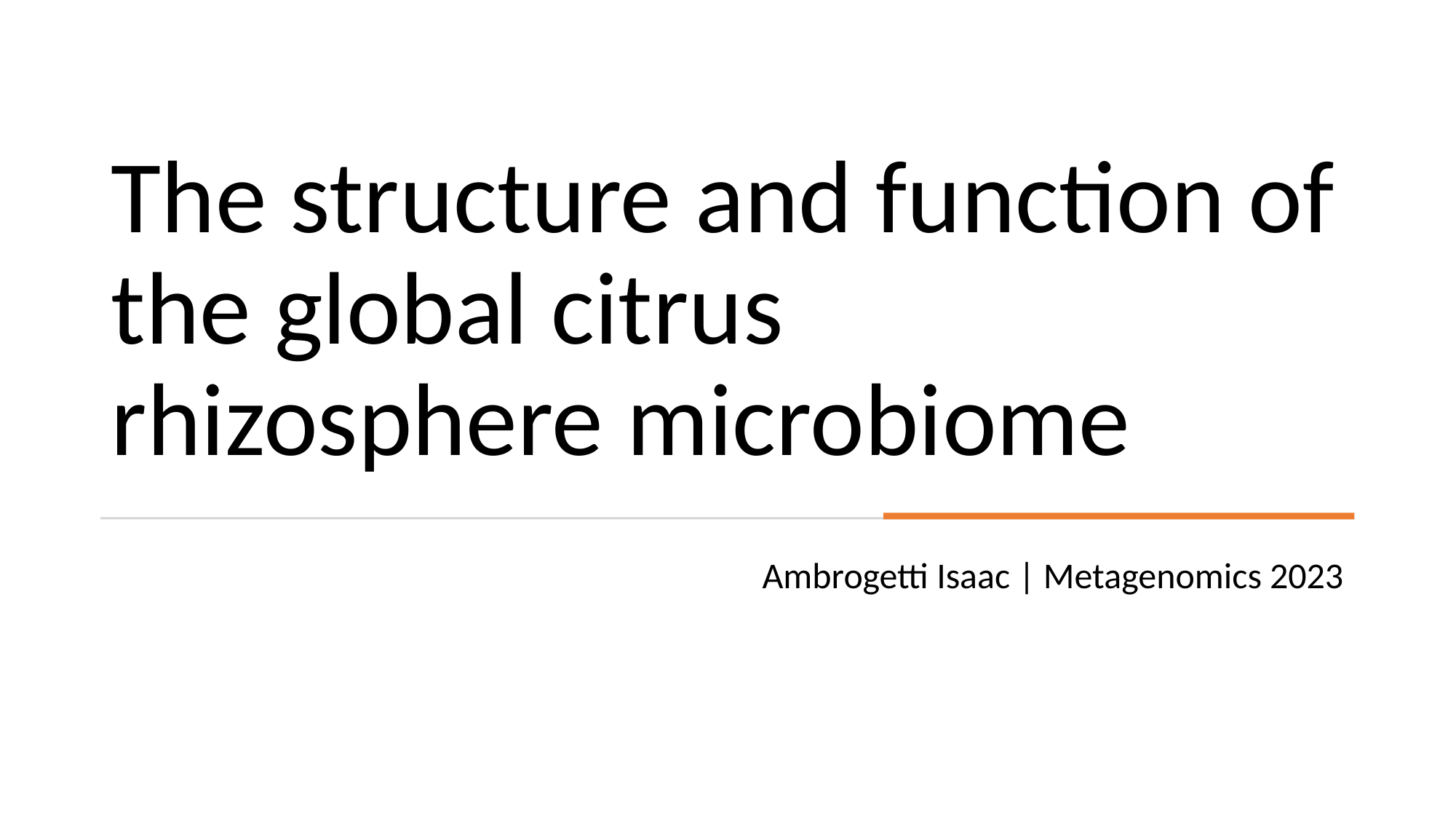

# The structure and function of the global citrus rhizosphere microbiome

Ambrogetti Isaac | Metagenomics 2023